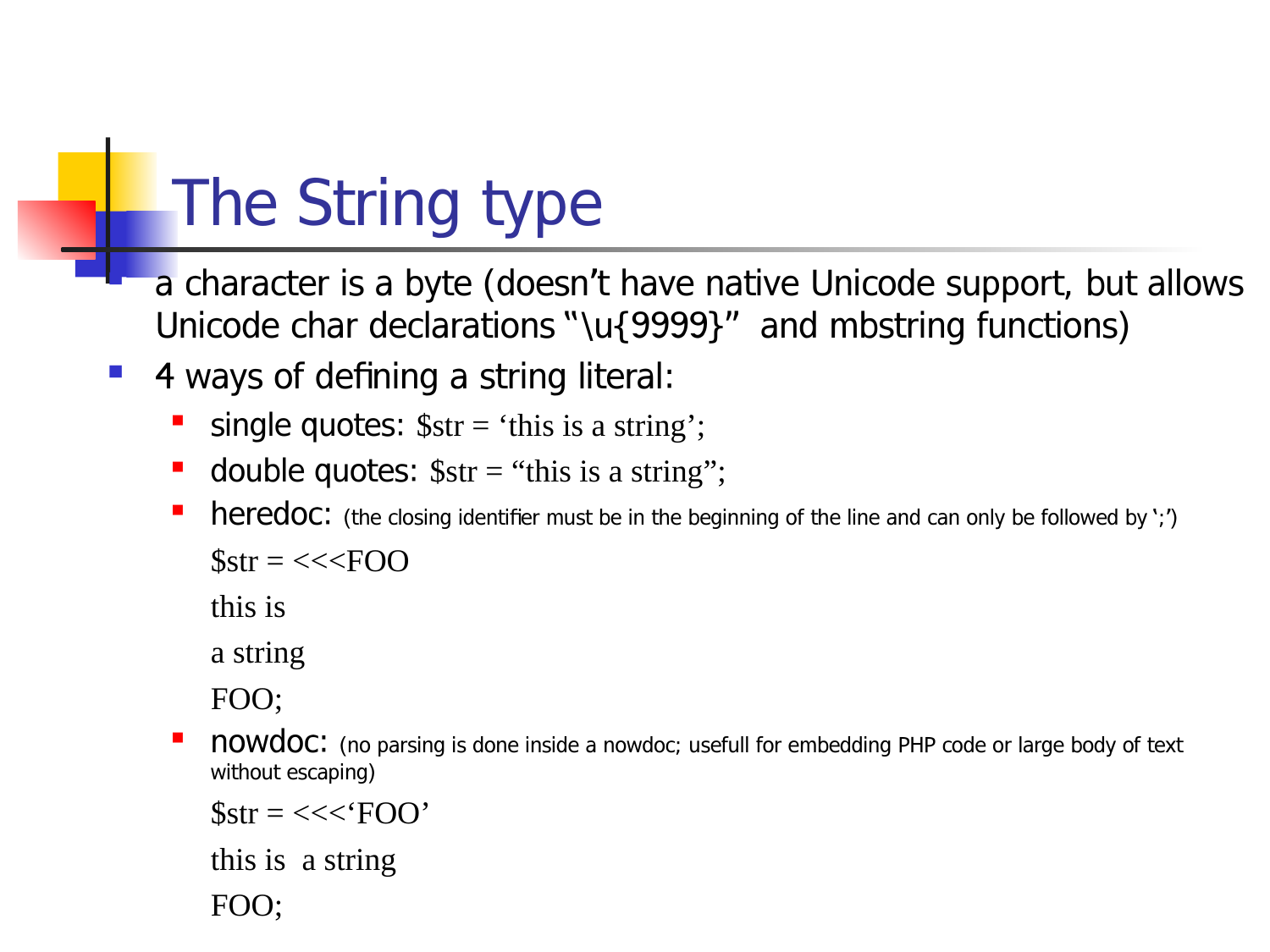

The String type
a character is a byte (doesn’t have native Unicode support, but allows Unicode char declarations “\u{9999}”  and mbstring functions)
4 ways of defining a string literal:
single quotes: $str = ‘this is a string’;
double quotes: $str = “this is a string”;
heredoc: (the closing identifier must be in the beginning of the line and can only be followed by ‘;’)
	$str = <<<FOO
	this is
	a string
	FOO;
nowdoc: (no parsing is done inside a nowdoc; usefull for embedding PHP code or large body of text without escaping)
	$str = <<<‘FOO’
	this is  a string
	FOO;